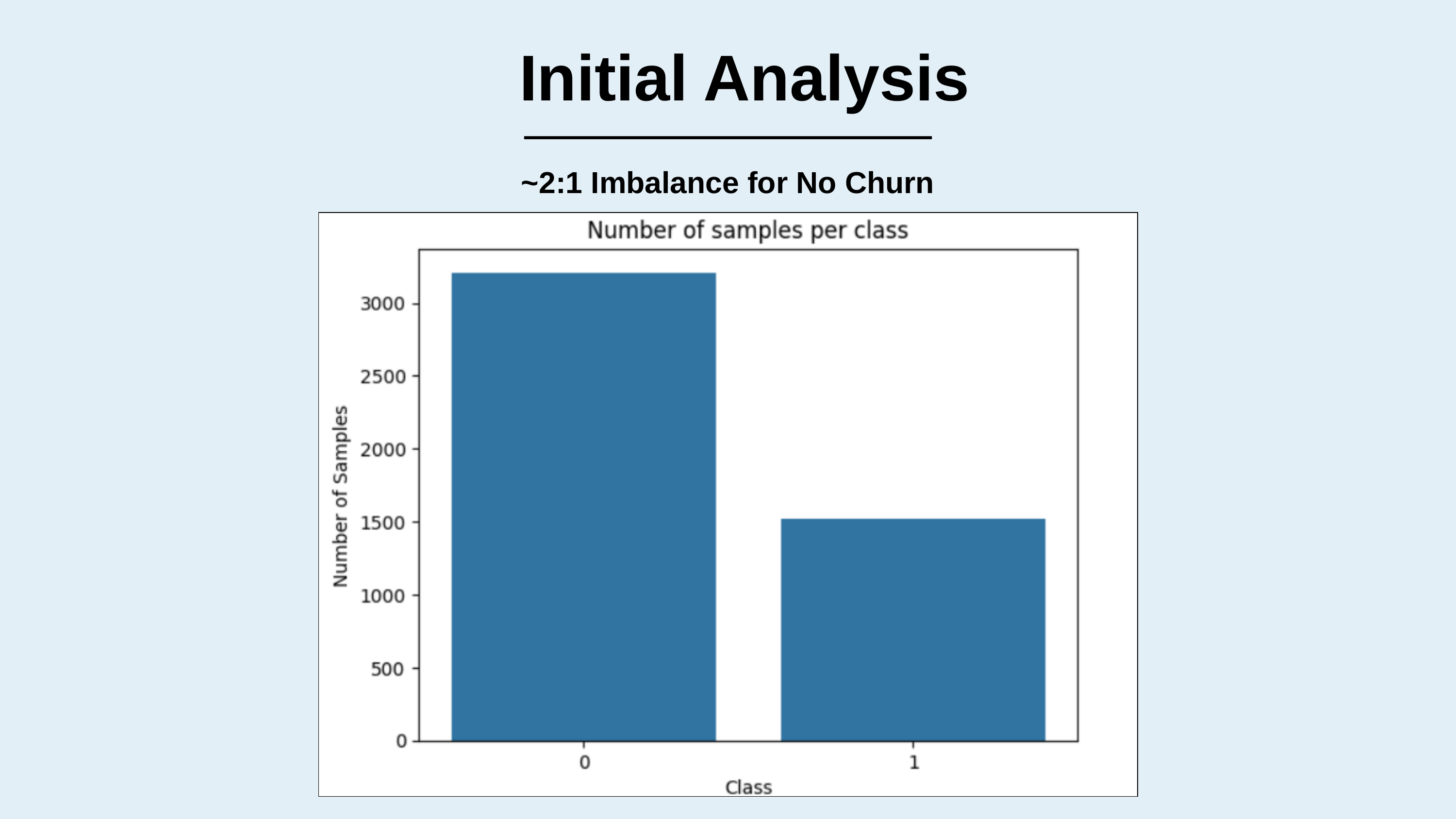

Initial Analysis

~2:1 Imbalance for No Churn